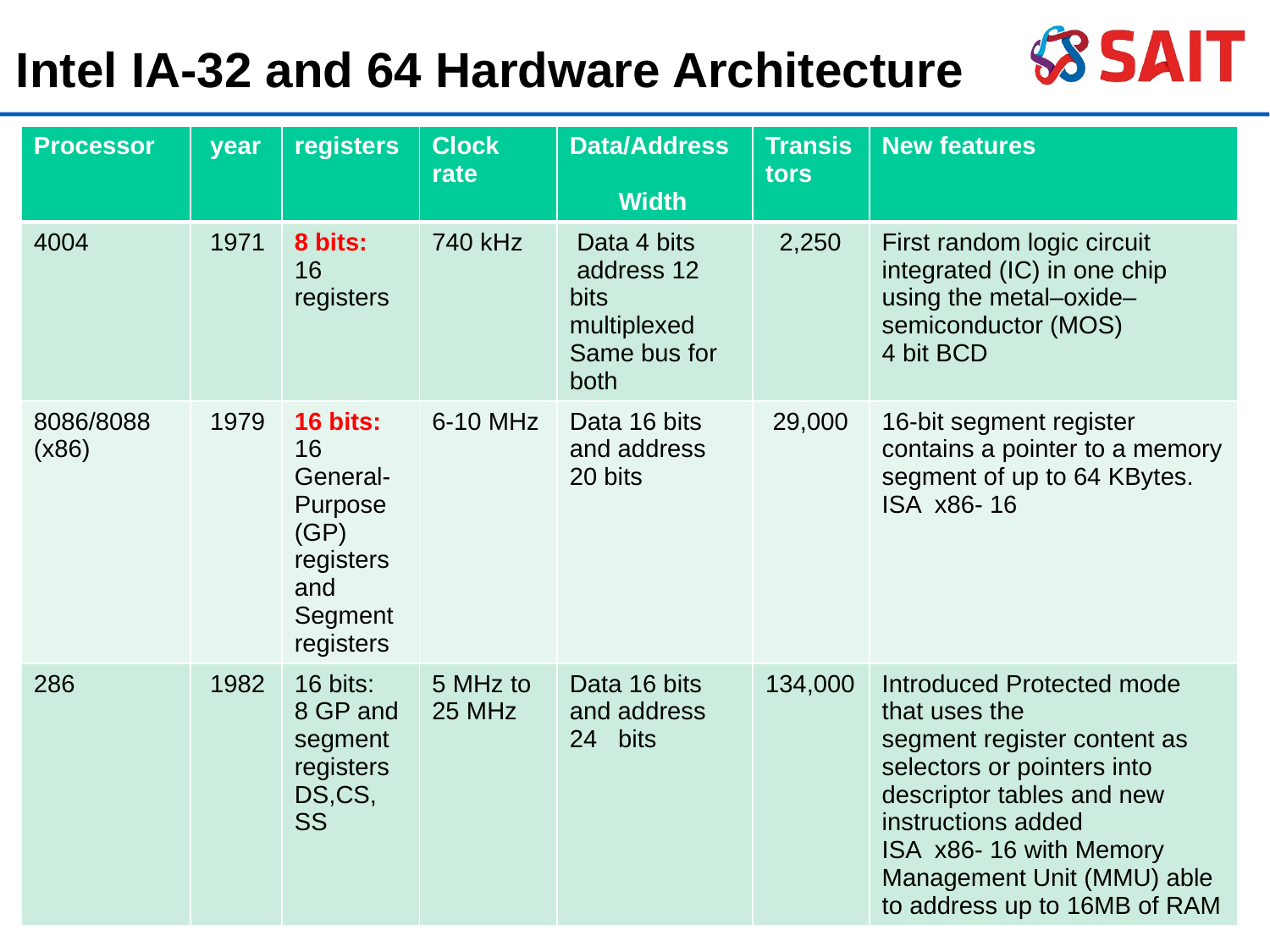

Intel IA-32 and 64 Hardware Architecture
| Processor | year | registers | Clock rate | Data/Address Width | Transistors | New features |
| --- | --- | --- | --- | --- | --- | --- |
| 4004 | 1971 | 8 bits: 16 registers | 740 kHz | Data 4 bits address 12 bits multiplexed Same bus for both | 2,250 | First random logic circuit integrated (IC) in one chip using the metal–oxide–semiconductor (MOS) 4 bit BCD |
| 8086/8088 (x86) | 1979 | 16 bits: 16 General-Purpose (GP) registers and Segment registers | 6-10 MHz | Data 16 bits and address 20 bits | 29,000 | 16-bit segment register contains a pointer to a memory segment of up to 64 KBytes. ISA x86- 16 |
| 286 | 1982 | 16 bits: 8 GP and segment registers DS,CS, SS | 5 MHz to 25 MHz | Data 16 bits and address 24 bits | 134,000 | Introduced Protected mode that uses the segment register content as selectors or pointers into descriptor tables and new instructions added ISA x86- 16 with Memory Management Unit (MMU) able to address up to 16MB of RAM |